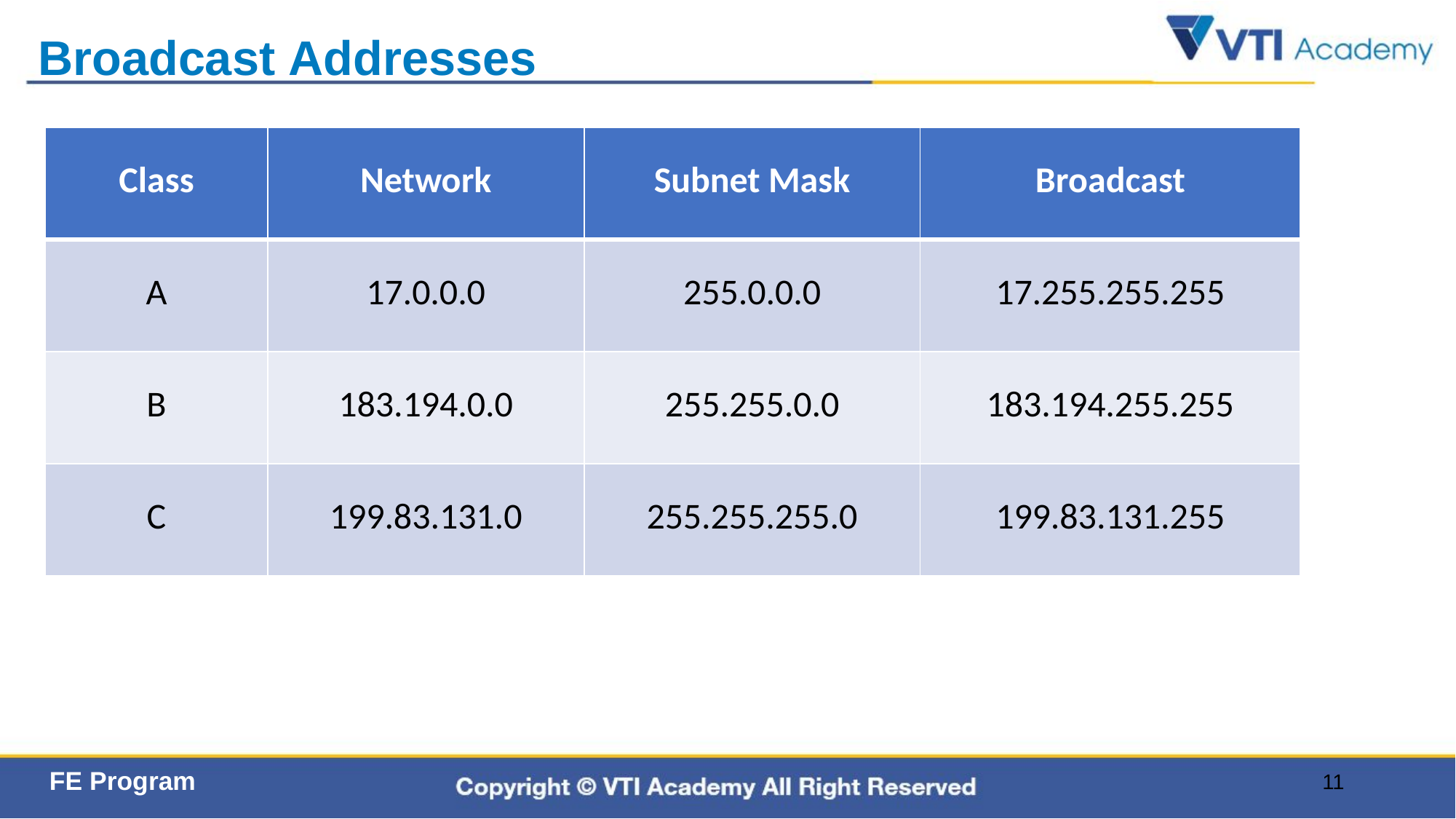

# Broadcast Addresses
| Class​ | Network​ | Subnet Mask​ | Broadcast​ |
| --- | --- | --- | --- |
| A​ | 17.0.0.0​ | 255.0.0.0​ | 17.255.255.255​ |
| B​ | 183.194.0.0​ | 255.255.0.0​ | 183.194.255.255​ |
| C​ | 199.83.131.0​ | 255.255.255.0​ | 199.83.131.255​ |
11